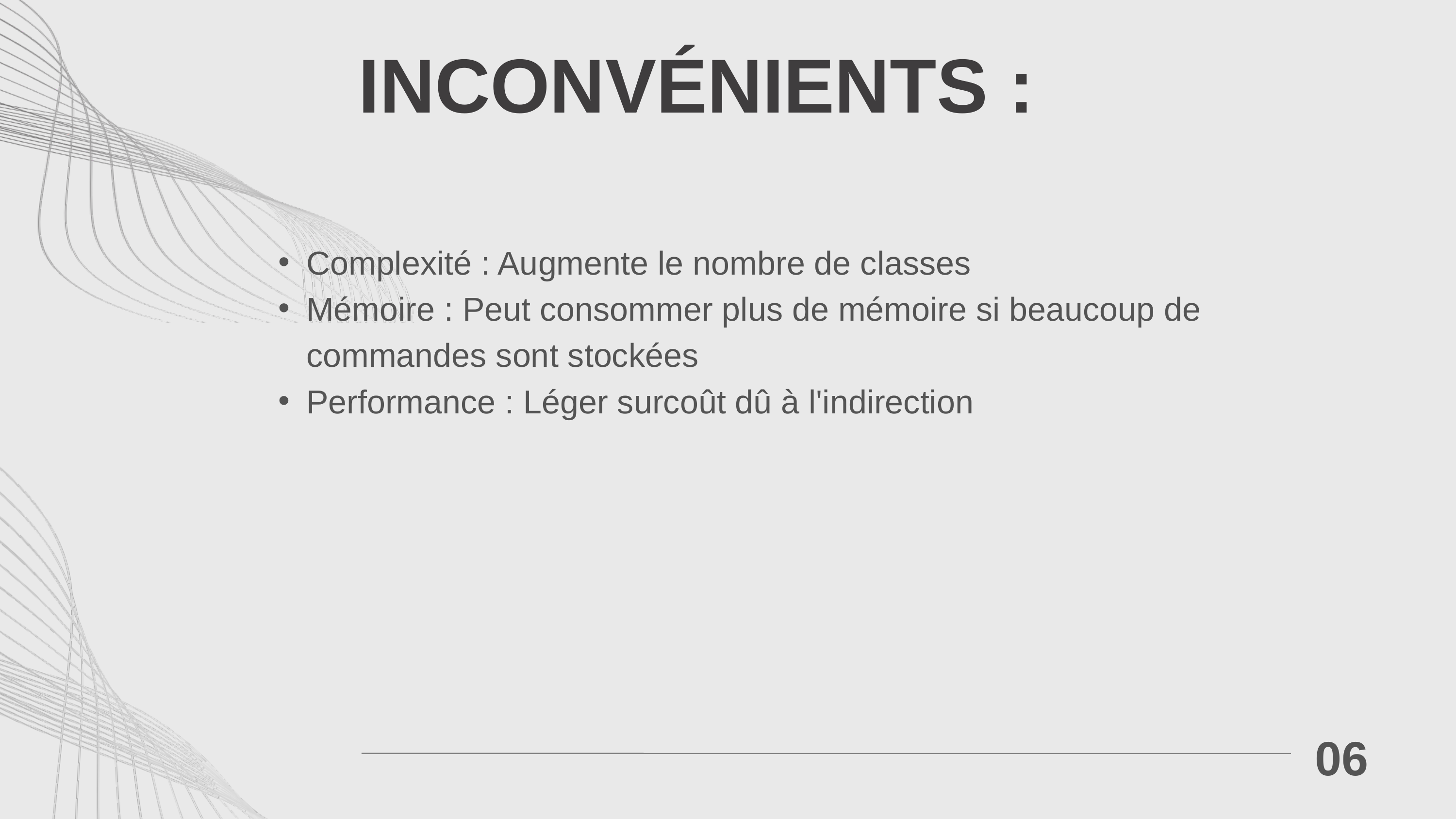

INCONVÉNIENTS :
Complexité : Augmente le nombre de classes
Mémoire : Peut consommer plus de mémoire si beaucoup de commandes sont stockées
Performance : Léger surcoût dû à l'indirection

06